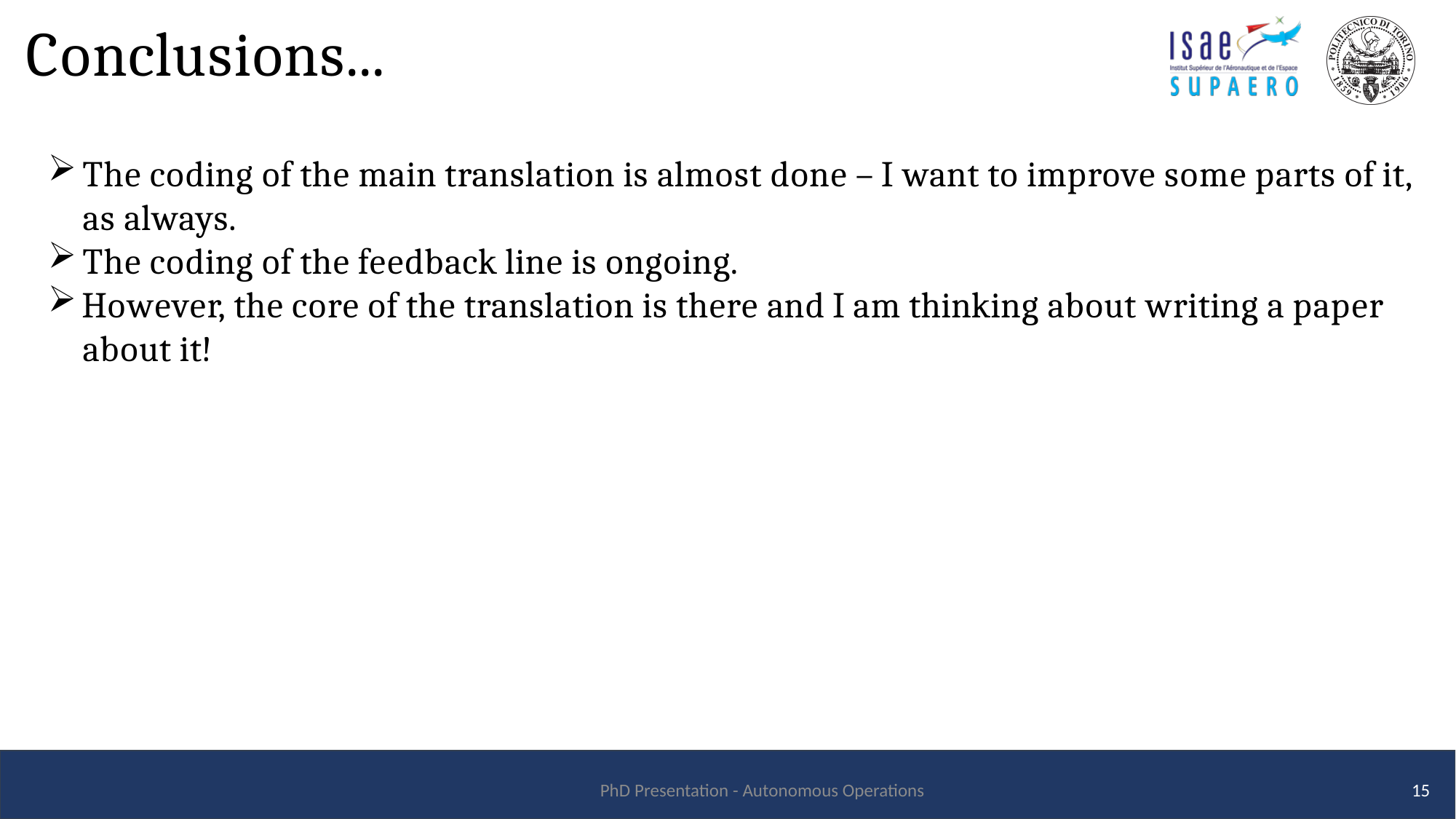

# Conclusions...
The coding of the main translation is almost done – I want to improve some parts of it, as always.
The coding of the feedback line is ongoing.
However, the core of the translation is there and I am thinking about writing a paper about it!
PhD Presentation - Autonomous Operations
15